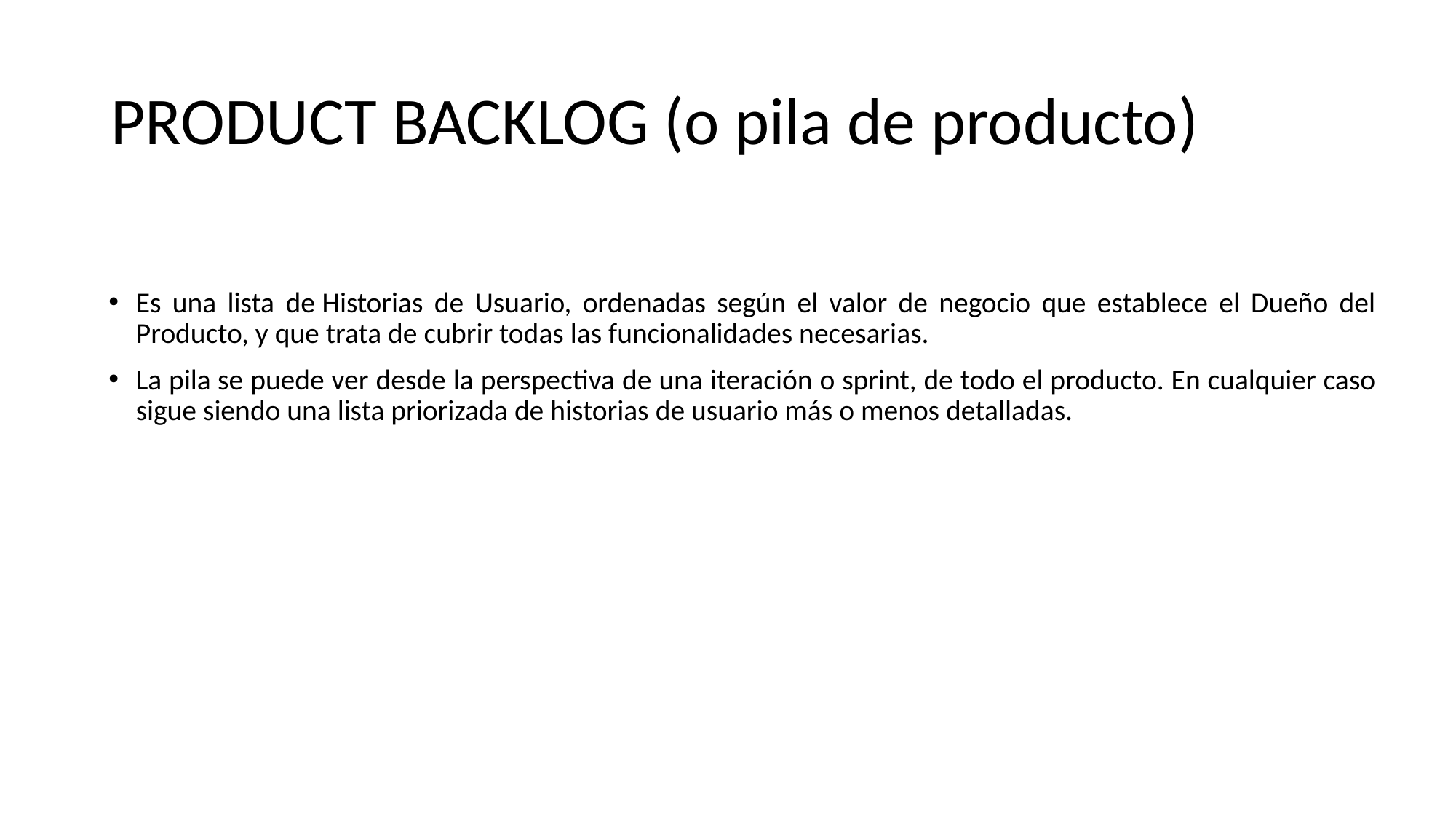

# PRODUCT BACKLOG (o pila de producto)
Es una lista de Historias de Usuario, ordenadas según el valor de negocio que establece el Dueño del Producto, y que trata de cubrir todas las funcionalidades necesarias.
La pila se puede ver desde la perspectiva de una iteración o sprint, de todo el producto. En cualquier caso sigue siendo una lista priorizada de historias de usuario más o menos detalladas.